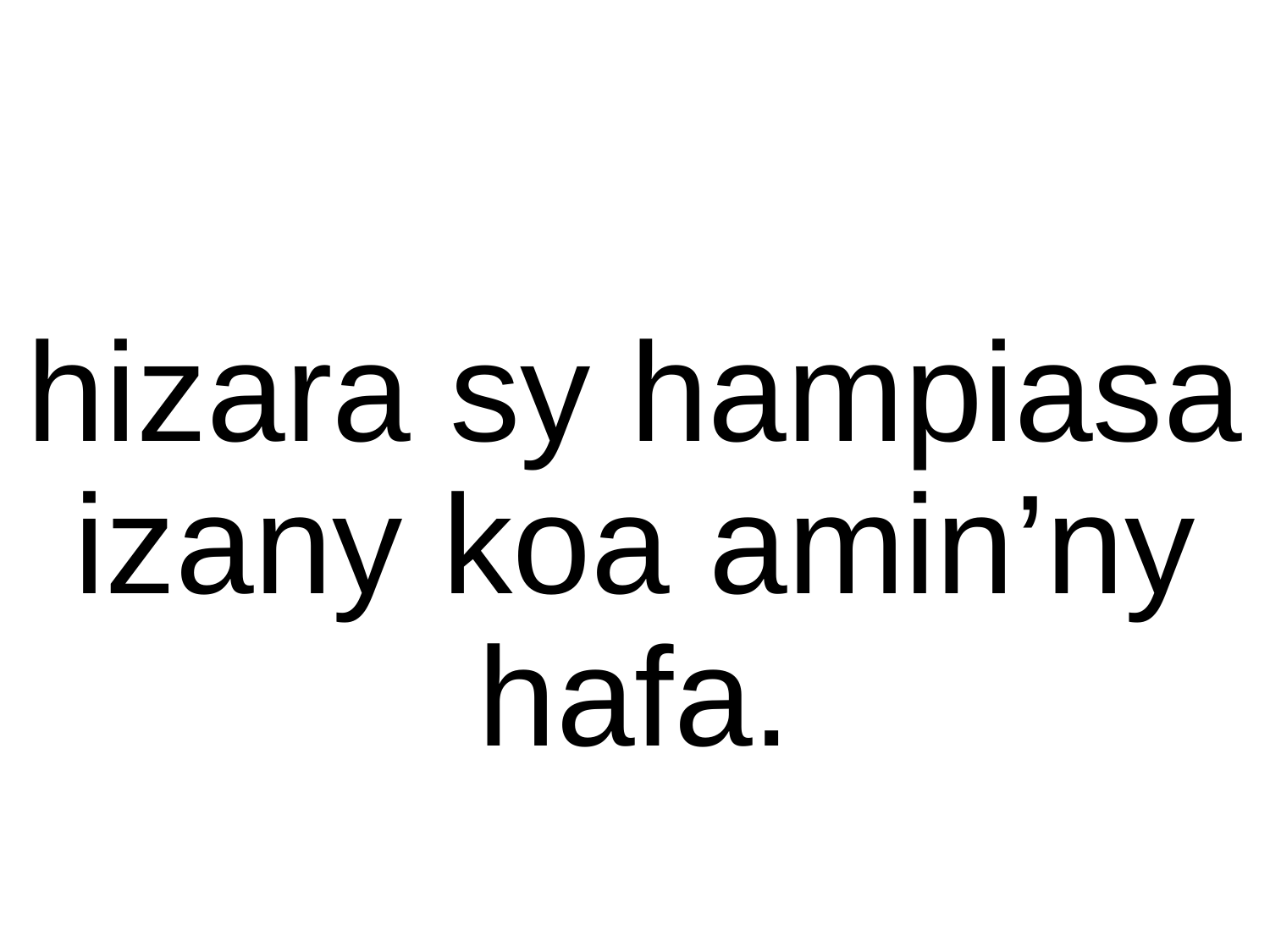

# hizara sy hampiasa izany koa amin’ny hafa.